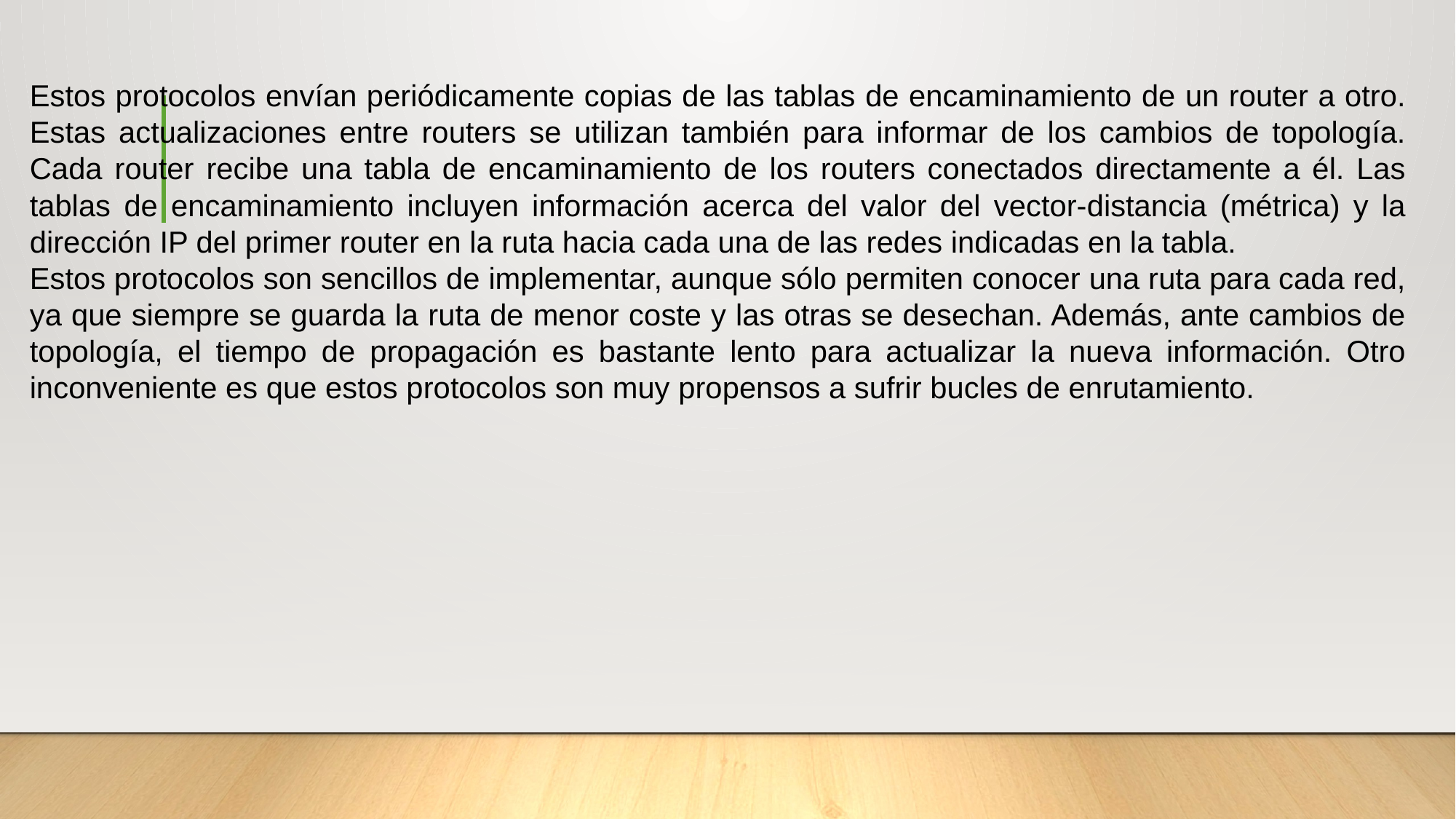

Estos protocolos envían periódicamente copias de las tablas de encaminamiento de un router a otro. Estas actualizaciones entre routers se utilizan también para informar de los cambios de topología. Cada router recibe una tabla de encaminamiento de los routers conectados directamente a él. Las tablas de encaminamiento incluyen información acerca del valor del vector-distancia (métrica) y la dirección IP del primer router en la ruta hacia cada una de las redes indicadas en la tabla.
Estos protocolos son sencillos de implementar, aunque sólo permiten conocer una ruta para cada red, ya que siempre se guarda la ruta de menor coste y las otras se desechan. Además, ante cambios de topología, el tiempo de propagación es bastante lento para actualizar la nueva información. Otro inconveniente es que estos protocolos son muy propensos a sufrir bucles de enrutamiento.